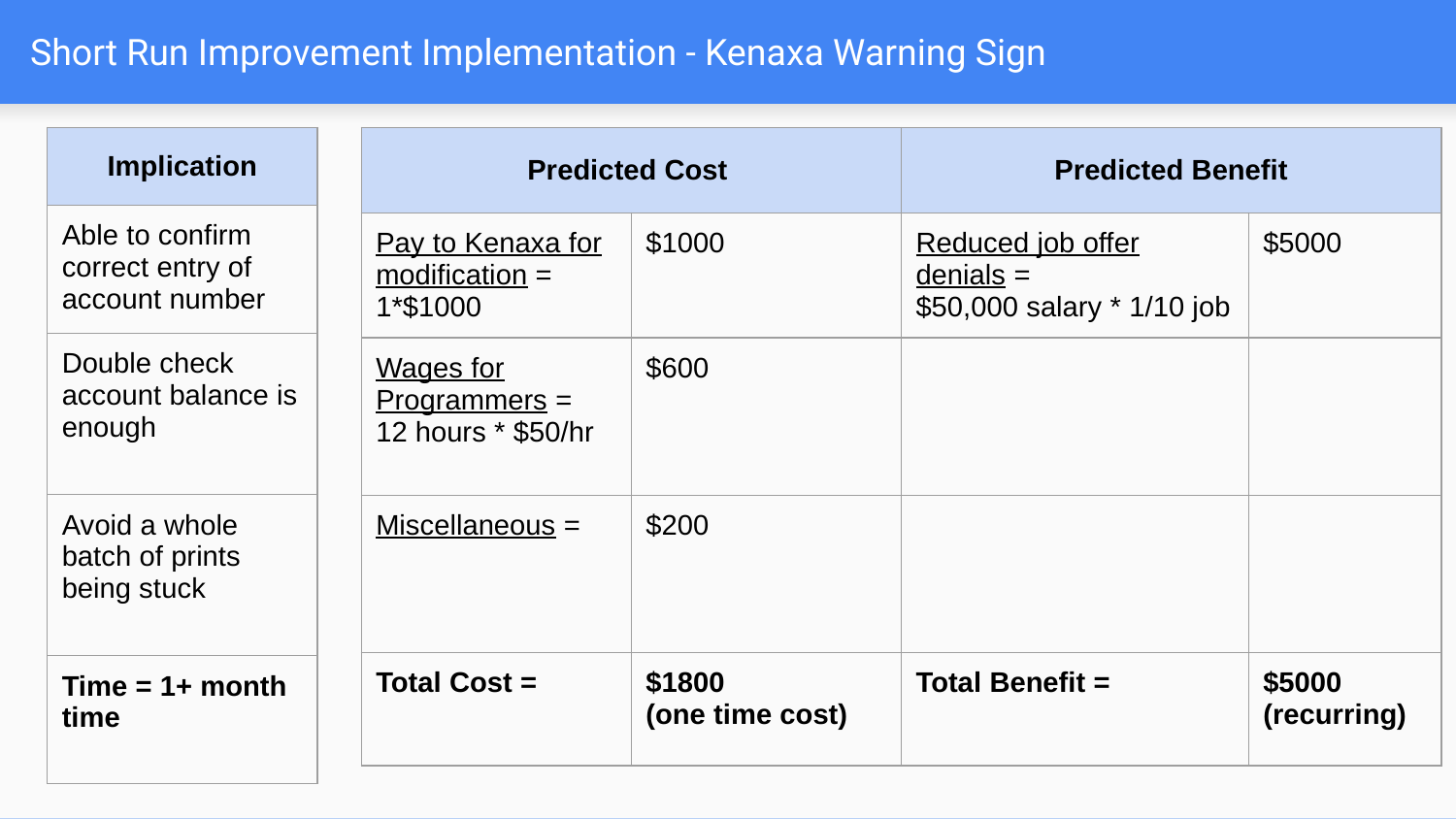

# Short Run Improvement Implementation - Kenaxa Warning Sign
| Implication |
| --- |
| Able to confirm correct entry of account number |
| Double check account balance is enough |
| Avoid a whole batch of prints being stuck |
| Time = 1+ month time |
| Predicted Cost |  | Predicted Benefit |  |
| --- | --- | --- | --- |
| Pay to Kenaxa for modification = 1\*$1000 | $1000 | Reduced job offer denials = $50,000 salary \* 1/10 job | $5000 |
| Wages for Programmers = 12 hours \* $50/hr | $600 |  |  |
| Miscellaneous = | $200 |  |  |
| Total Cost = | $1800 (one time cost) | Total Benefit = | $5000 (recurring) |